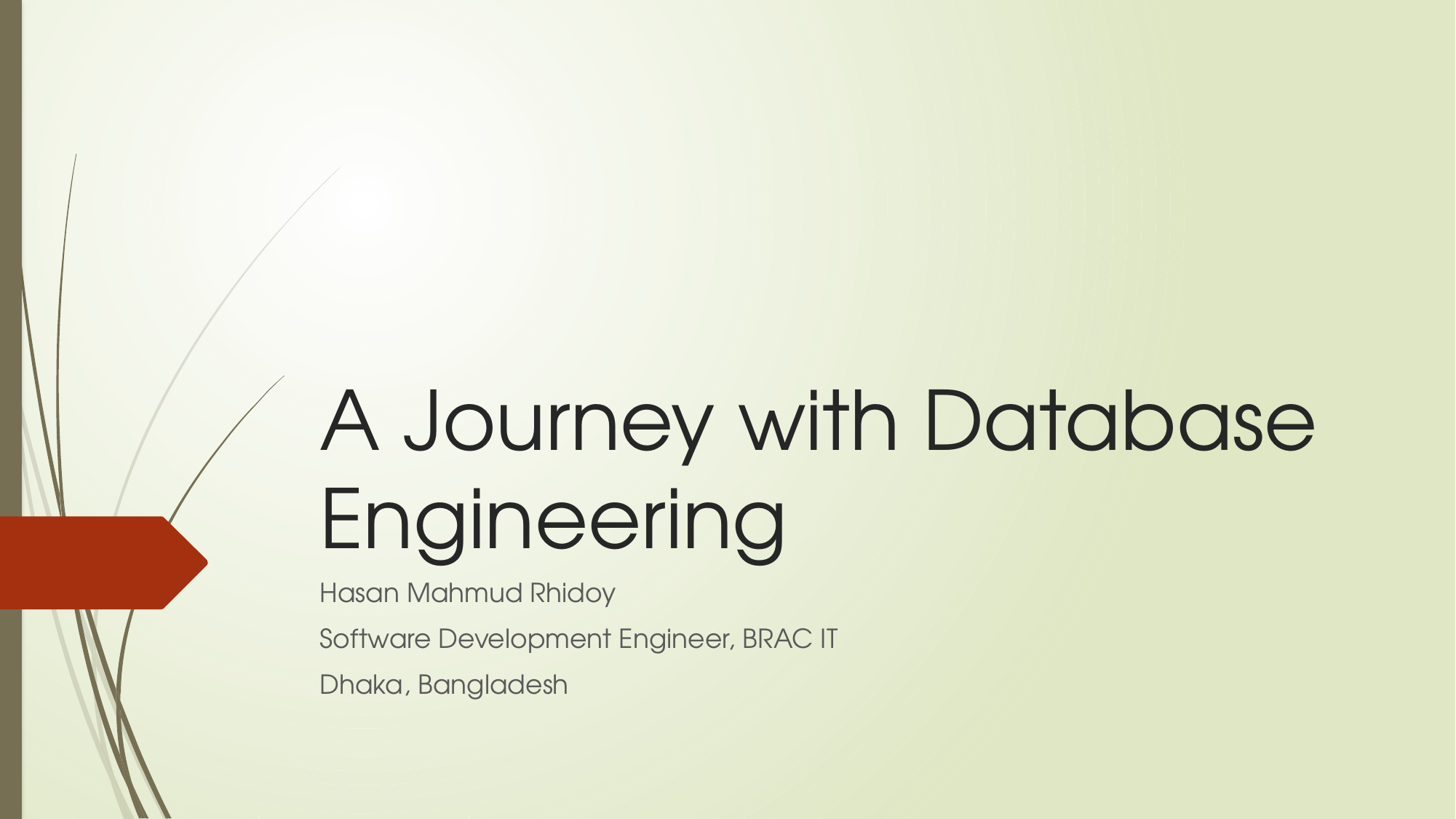

# A Journey with Database Engineering
Hasan Mahmud Rhidoy
Software Development Engineer, BRAC IT
Dhaka, Bangladesh